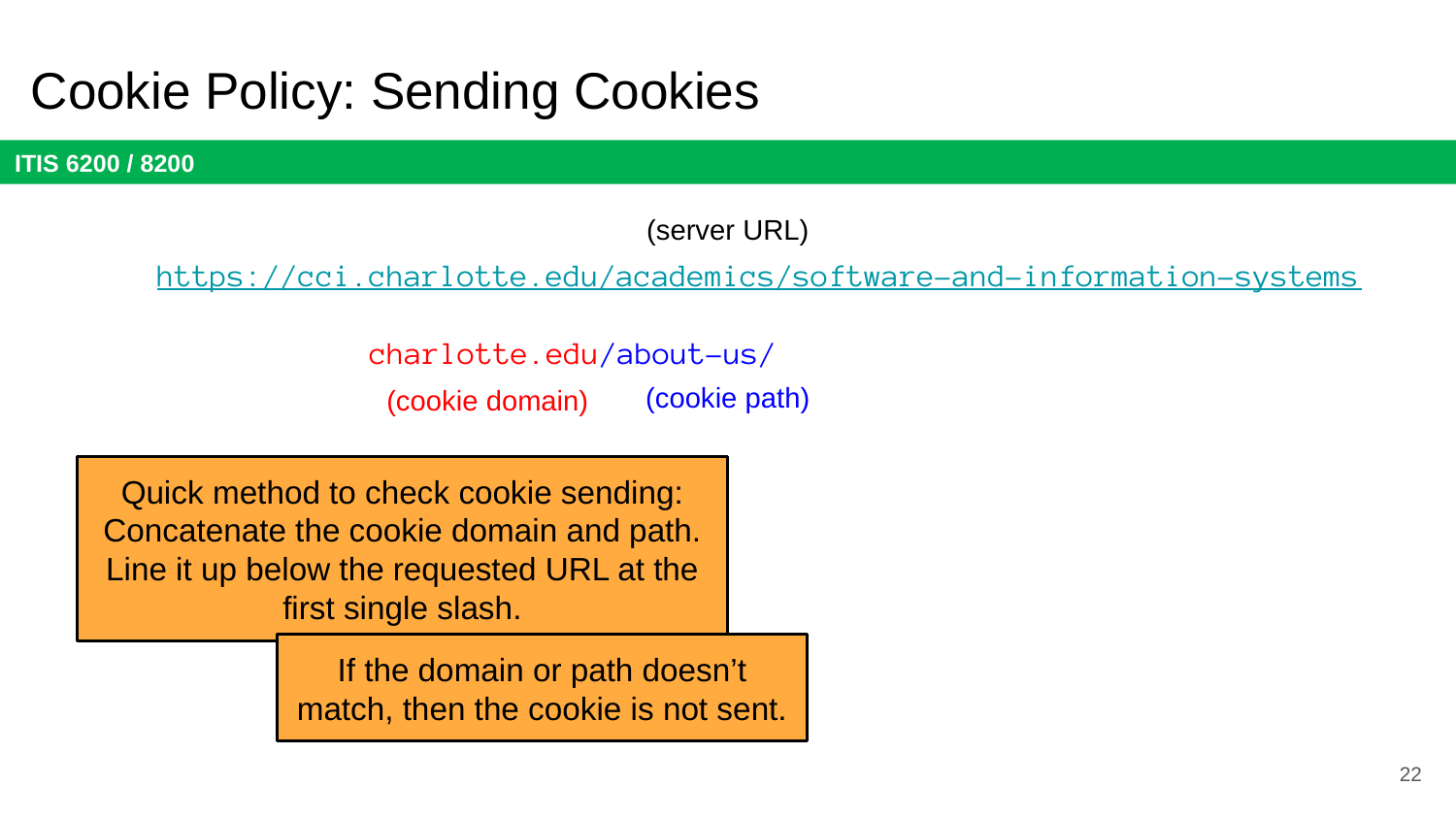

# Cookie Policy: Sending Cookies
(server URL)
https://cci.charlotte.edu/academics/software-and-information-systems

            charlotte.edu/about-us/
(cookie domain)
(cookie path)
Quick method to check cookie sending: Concatenate the cookie domain and path. Line it up below the requested URL at the first single slash.
If the domain or path doesn’t match, then the cookie is not sent.
22